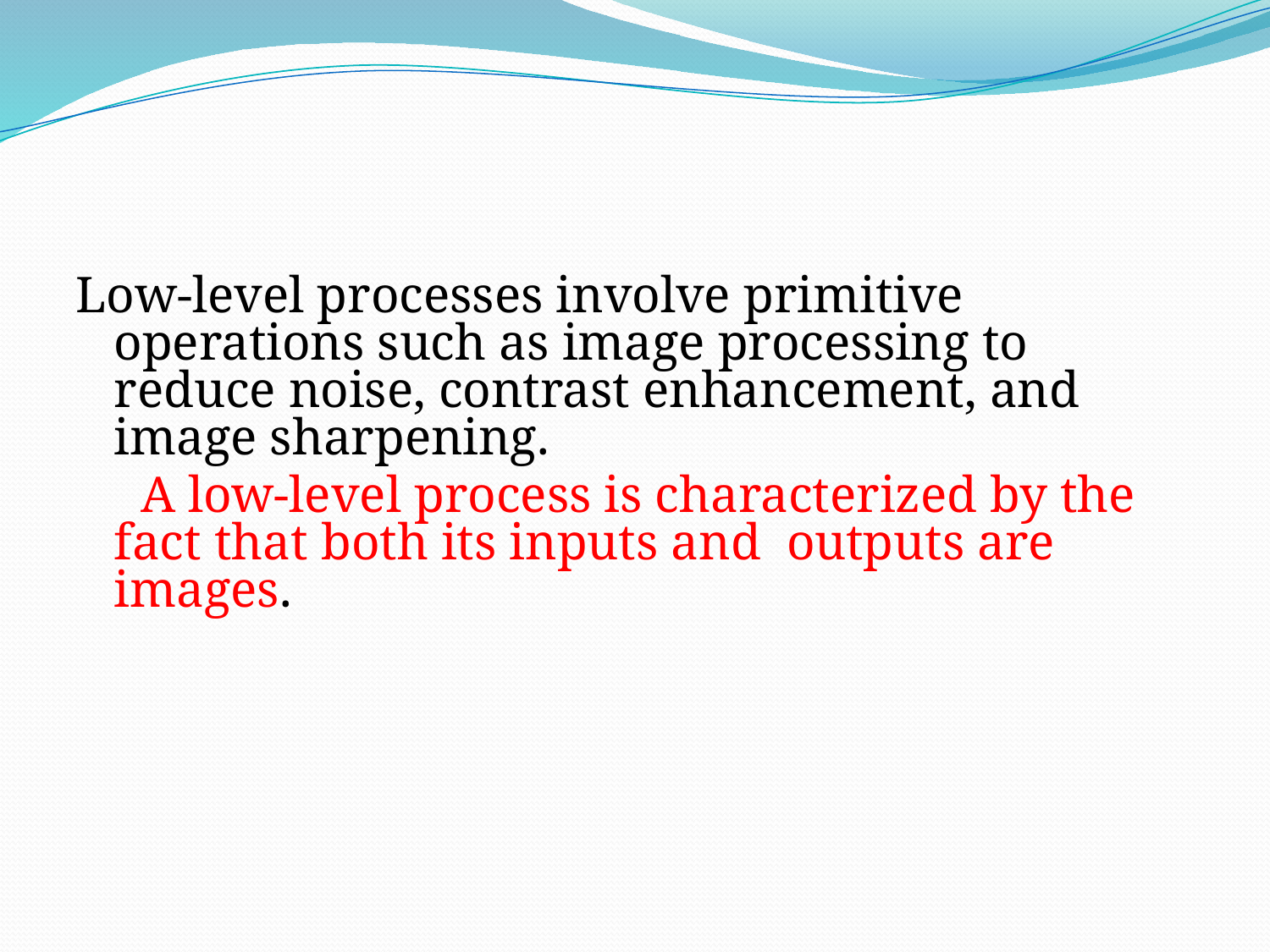

#
Low-level processes involve primitive operations such as image processing to reduce noise, contrast enhancement, and image sharpening.
     A low-level process is characterized by the fact that both its inputs and  outputs are images.